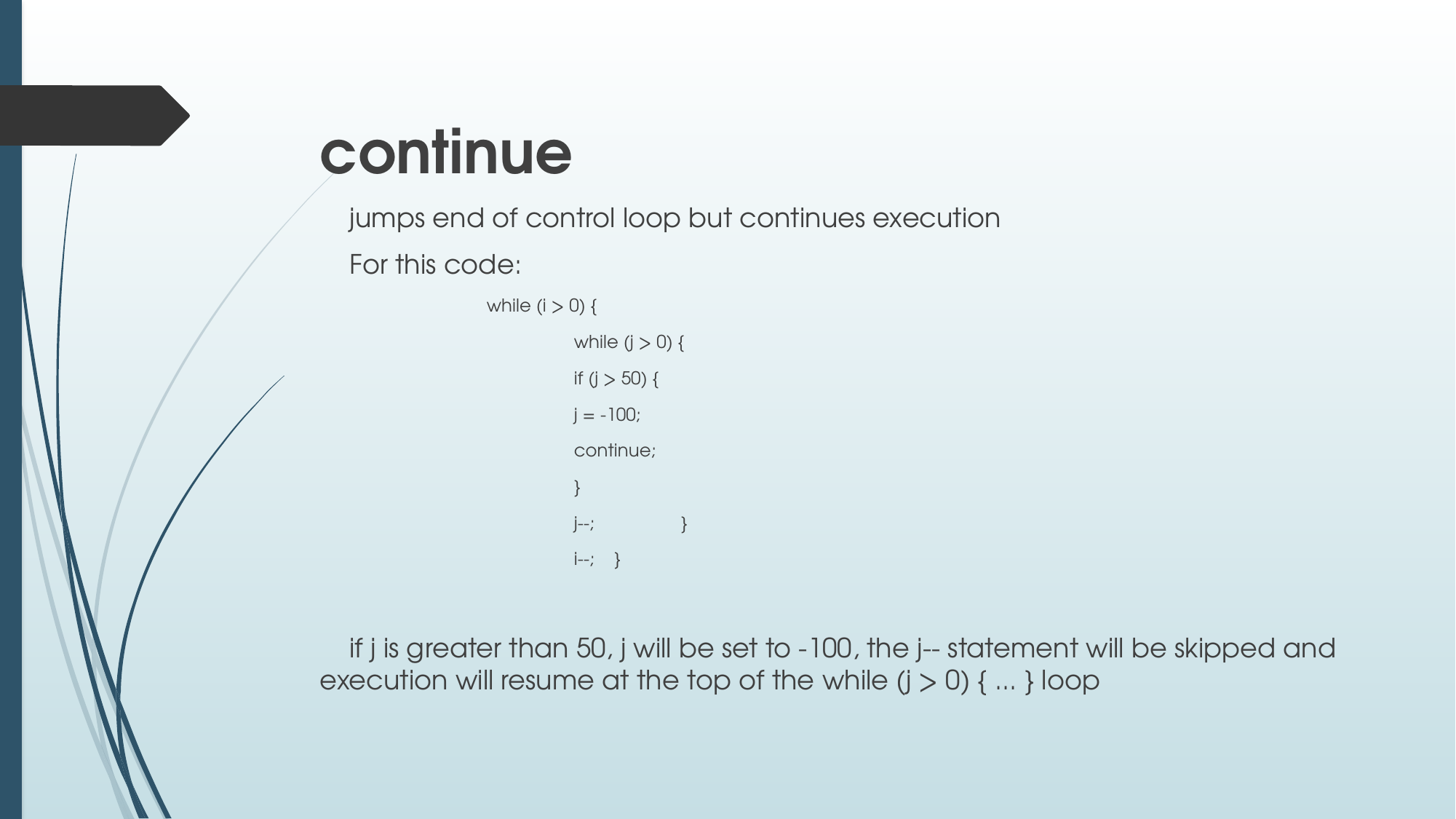

continue
    jumps end of control loop but continues execution
    For this code:
    while (i > 0) {
    	while (j > 0) {
    		if (j > 50) {
    			j = -100;
    			continue;
    		}
    		j--;    	}
    	i--;    }

    if j is greater than 50, j will be set to -100, the j-- statement will be skipped and execution will resume at the top of the while (j > 0) { ... } loop